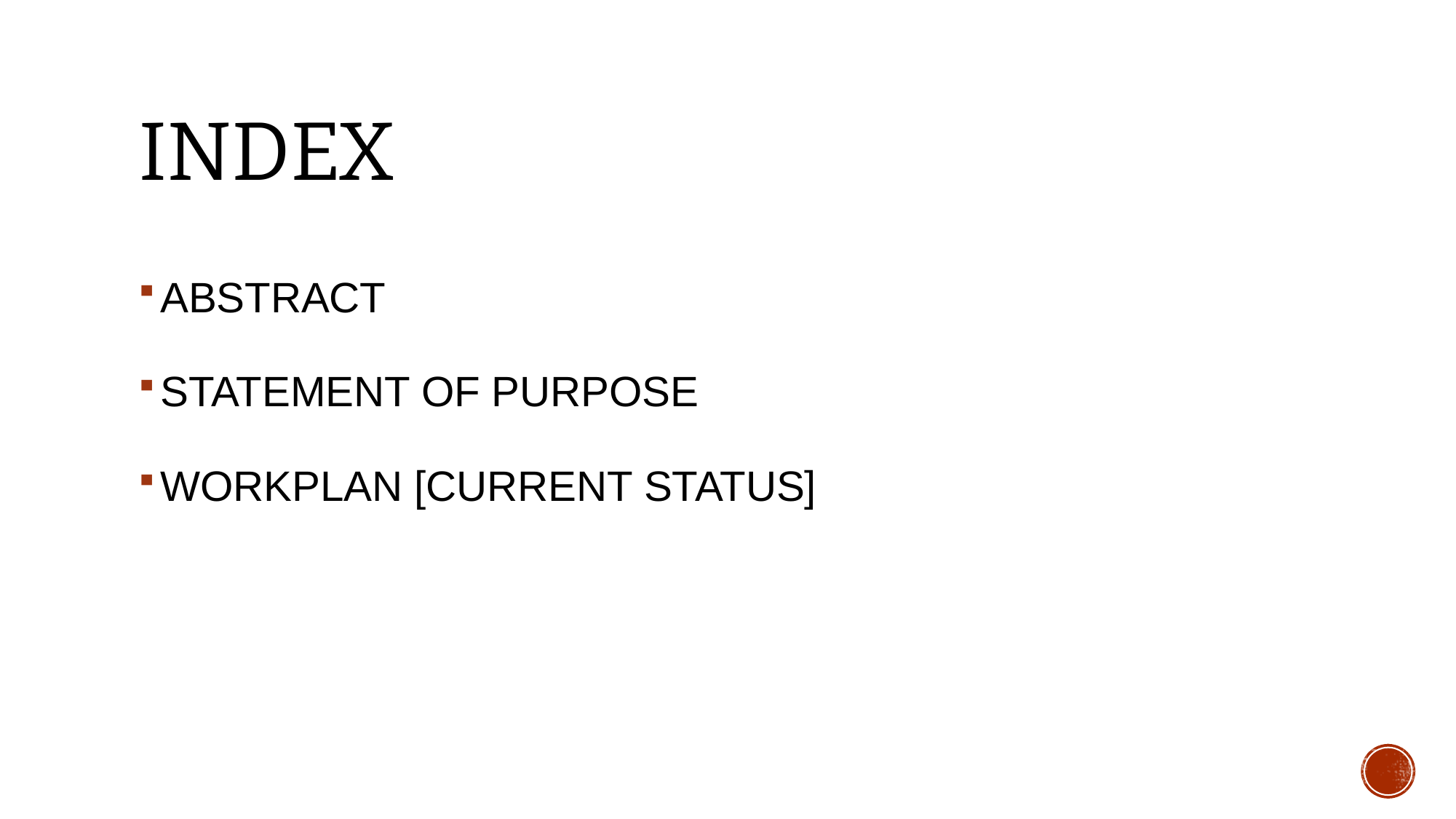

# index
ABSTRACT
STATEMENT OF PURPOSE
WORKPLAN [CURRENT STATUS]